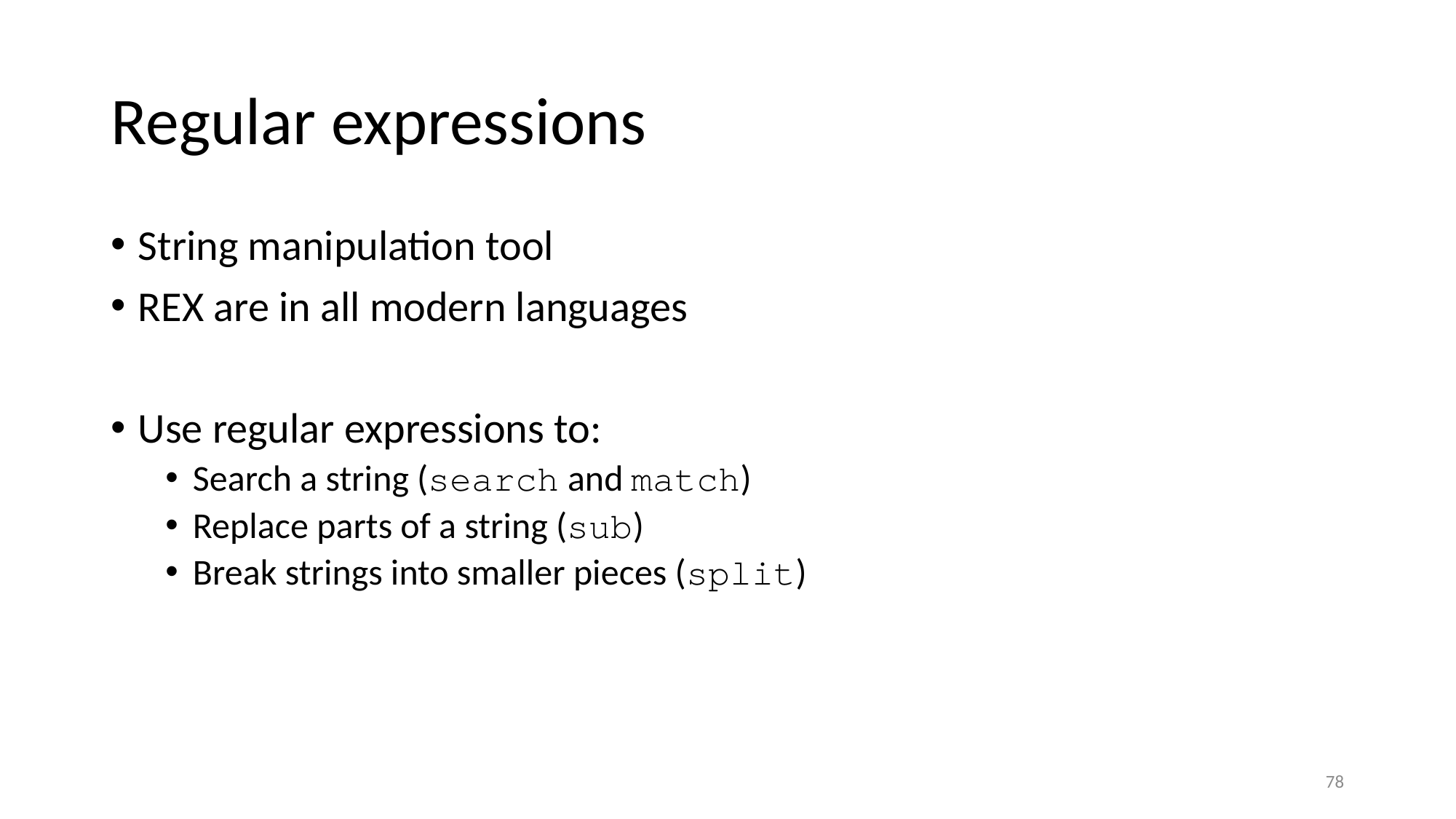

# Regular expressions
String manipulation tool
REX are in all modern languages

Use regular expressions to:
Search a string (search and match)
Replace parts of a string (sub)
Break strings into smaller pieces (split)

78